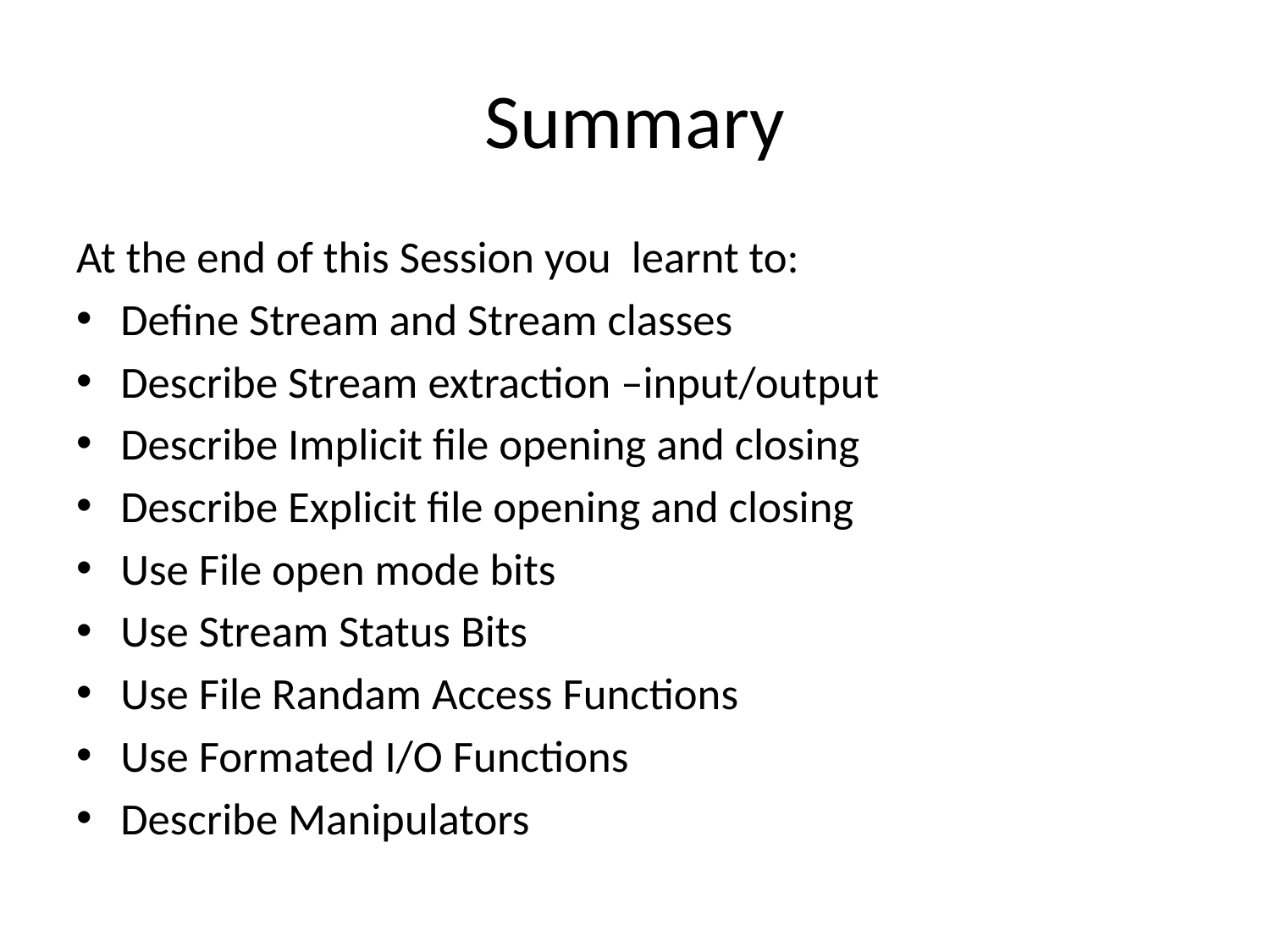

# Summary
At the end of this Session you  learnt to:
Define Stream and Stream classes
Describe Stream extraction –input/output
Describe Implicit file opening and closing
Describe Explicit file opening and closing
Use File open mode bits
Use Stream Status Bits
Use File Randam Access Functions
Use Formated I/O Functions
Describe Manipulators